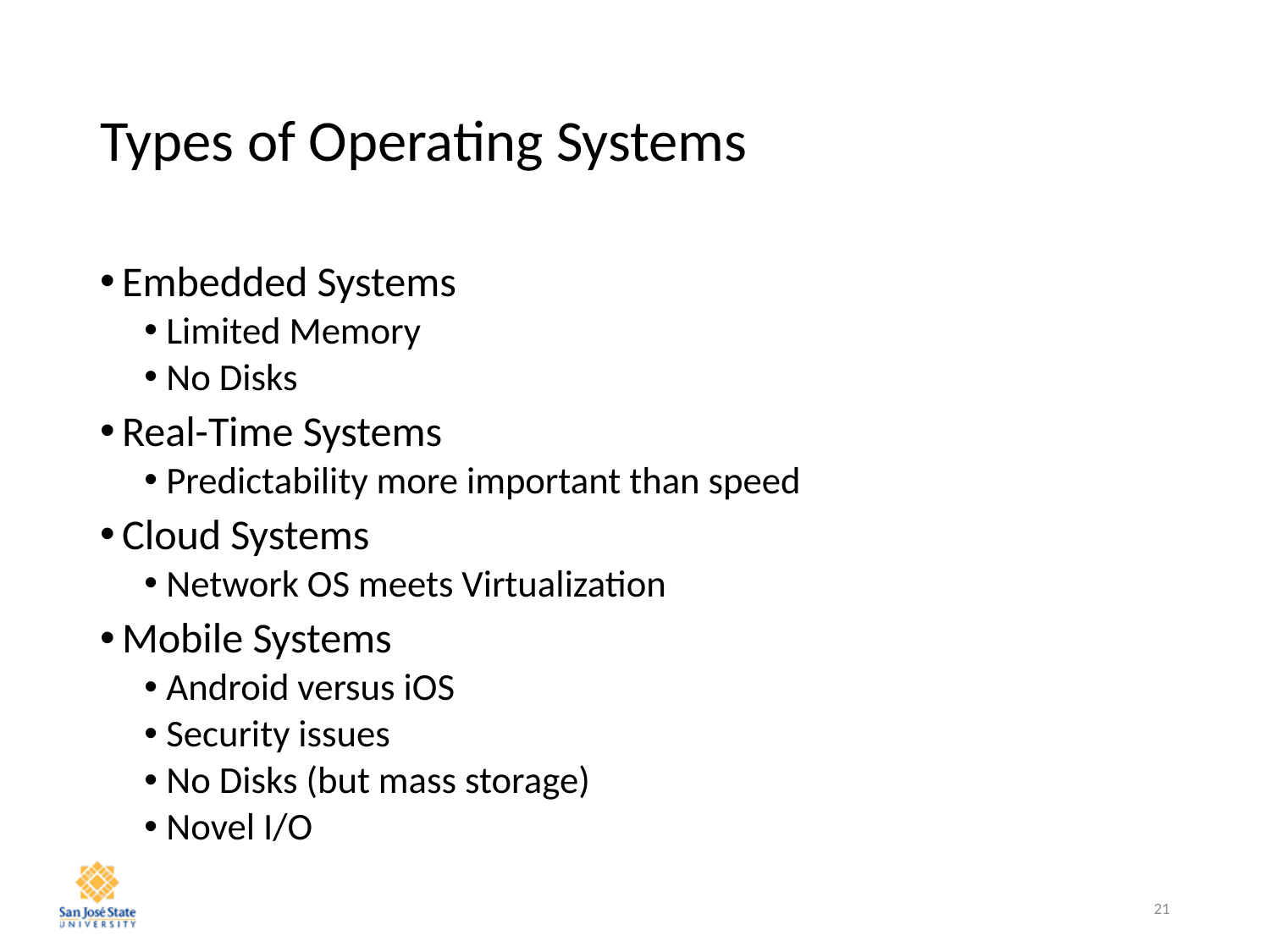

# Types of Operating Systems
Embedded Systems
Limited Memory
No Disks
Real-Time Systems
Predictability more important than speed
Cloud Systems
Network OS meets Virtualization
Mobile Systems
Android versus iOS
Security issues
No Disks (but mass storage)
Novel I/O

21